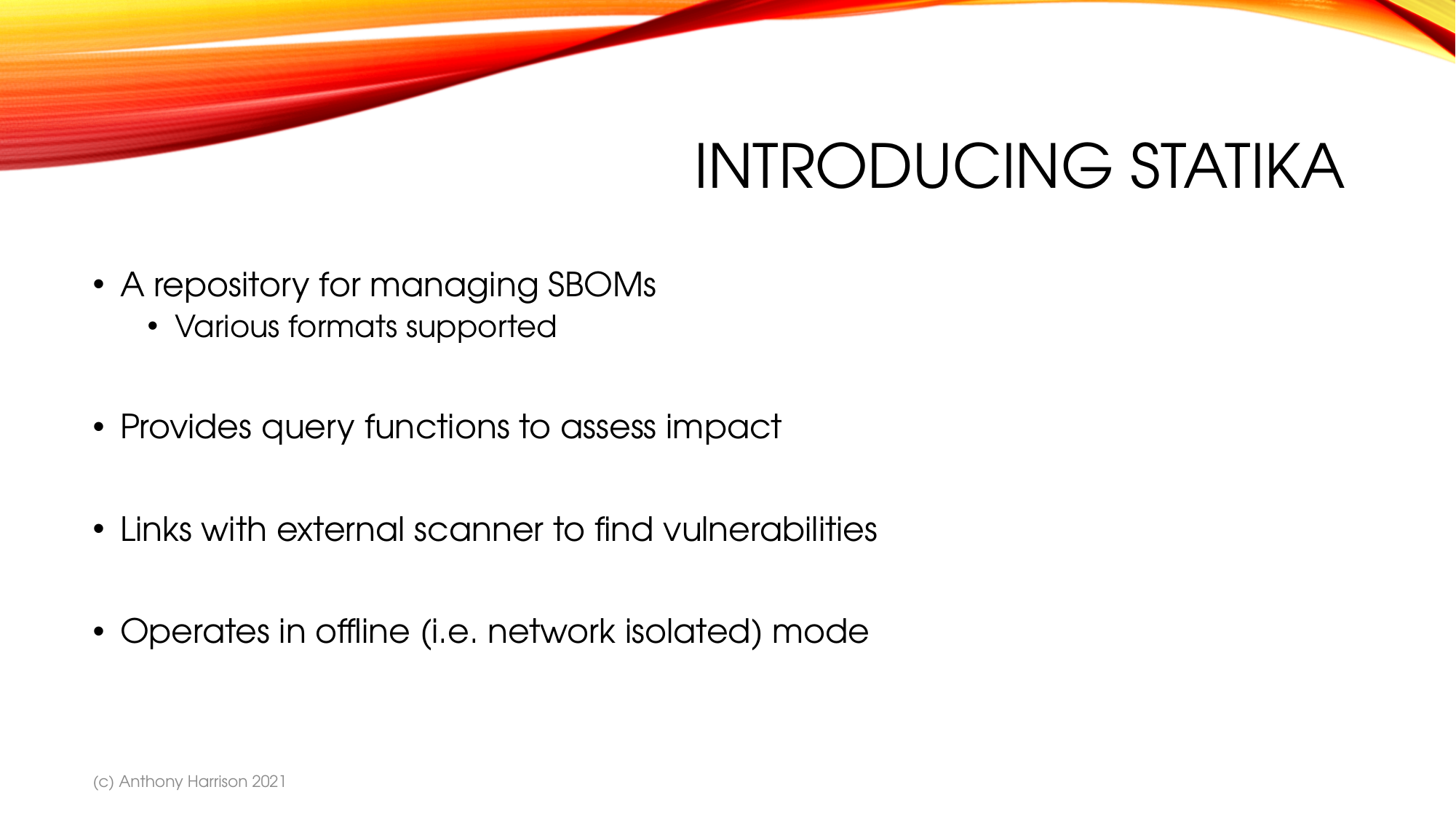

# Introducing STATIKA
A repository for managing SBOMs
Various formats supported

Provides query functions to assess impact

Links with external scanner to find vulnerabilities

Operates in offline (i.e. network isolated) mode
(c) Anthony Harrison 2021